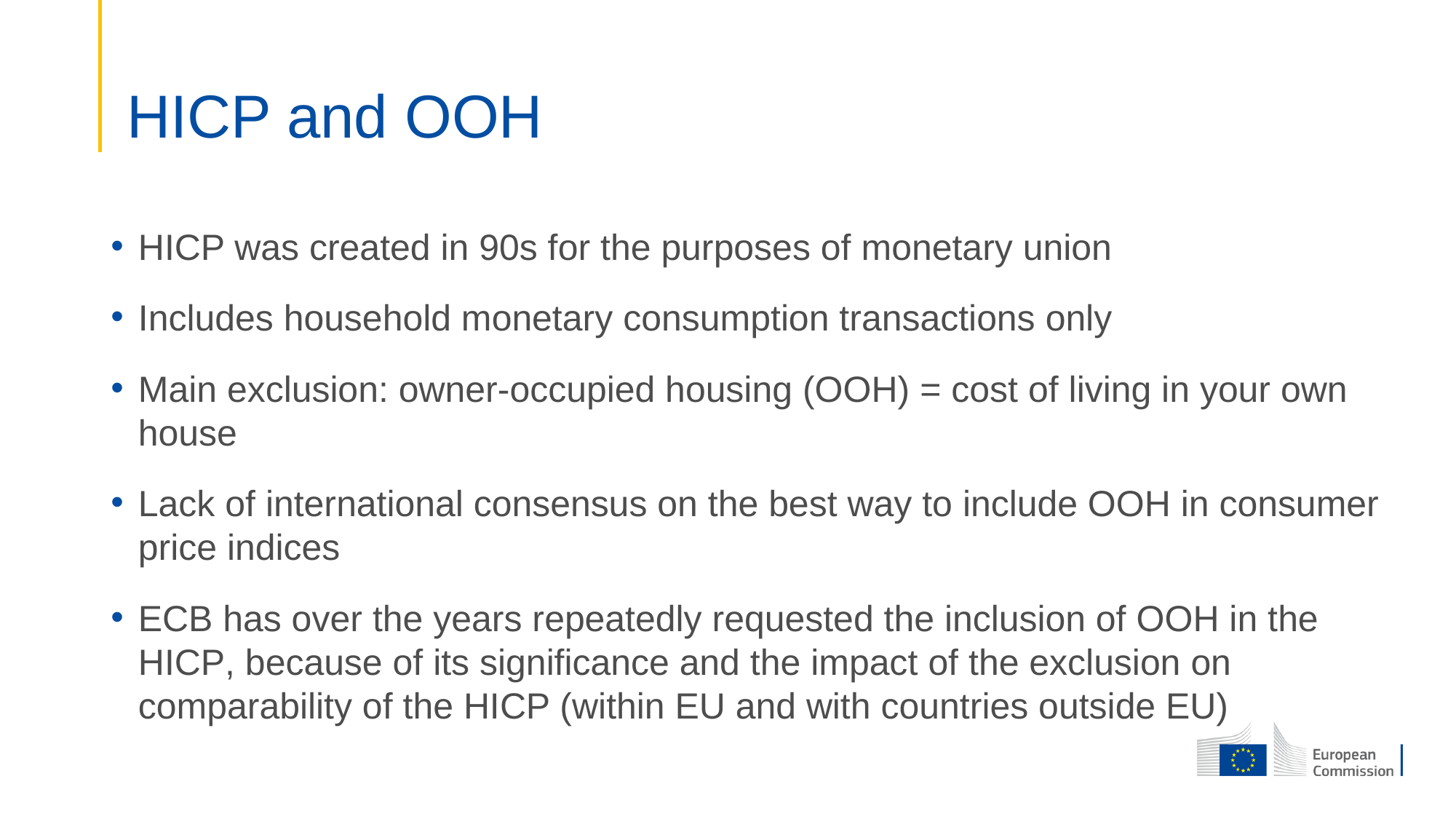

# HICP and OOH
HICP was created in 90s for the purposes of monetary union
Includes household monetary consumption transactions only
Main exclusion: owner-occupied housing (OOH) = cost of living in your own house
Lack of international consensus on the best way to include OOH in consumer price indices
ECB has over the years repeatedly requested the inclusion of OOH in the HICP, because of its significance and the impact of the exclusion on comparability of the HICP (within EU and with countries outside EU)